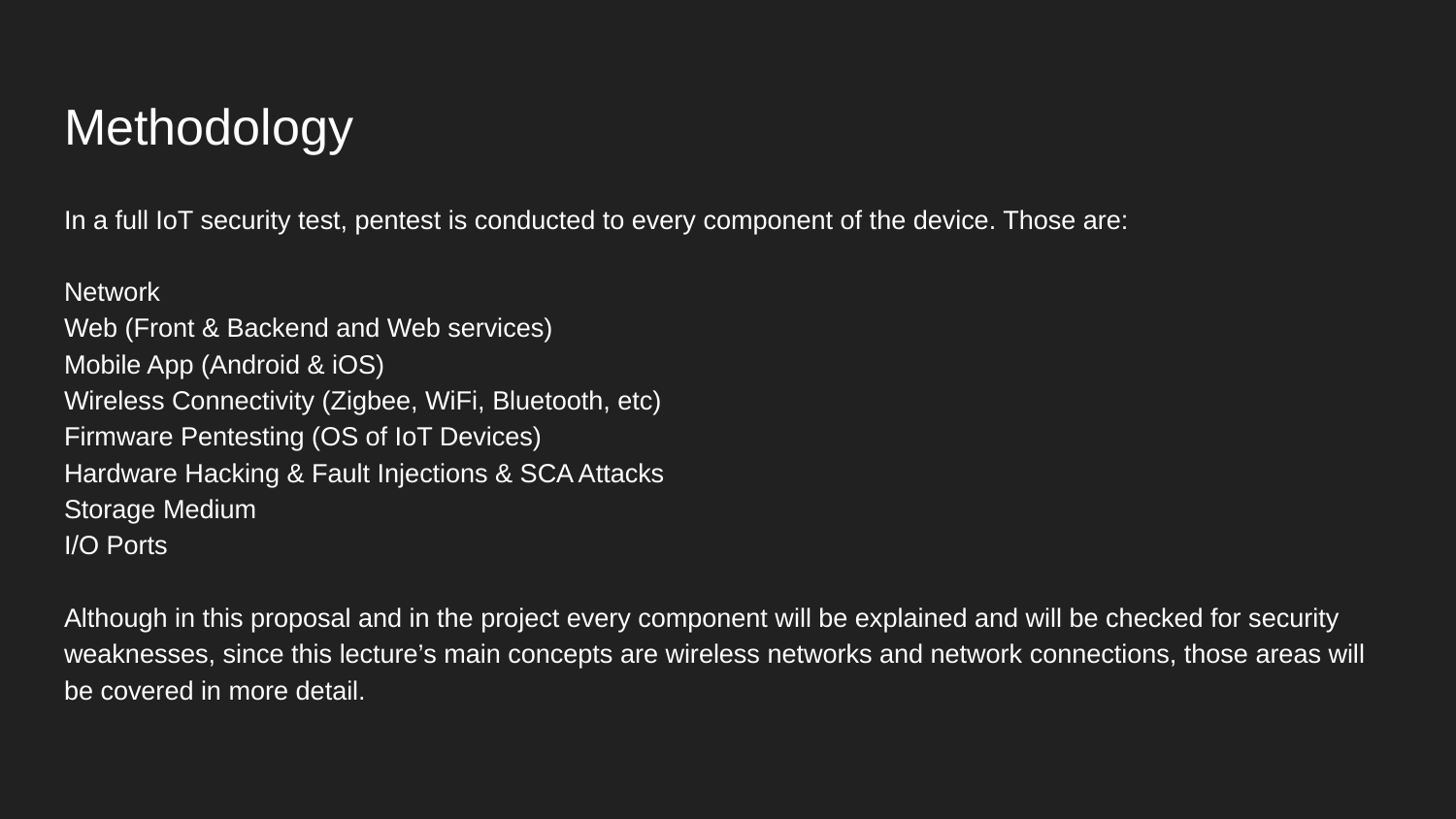

# Methodology

In a full IoT security test, pentest is conducted to every component of the device. Those are:

Network
Web (Front & Backend and Web services)
Mobile App (Android & iOS)
Wireless Connectivity (Zigbee, WiFi, Bluetooth, etc)
Firmware Pentesting (OS of IoT Devices)
Hardware Hacking & Fault Injections & SCA Attacks
Storage Medium
I/O Ports

Although in this proposal and in the project every component will be explained and will be checked for security weaknesses, since this lecture’s main concepts are wireless networks and network connections, those areas will be covered in more detail.